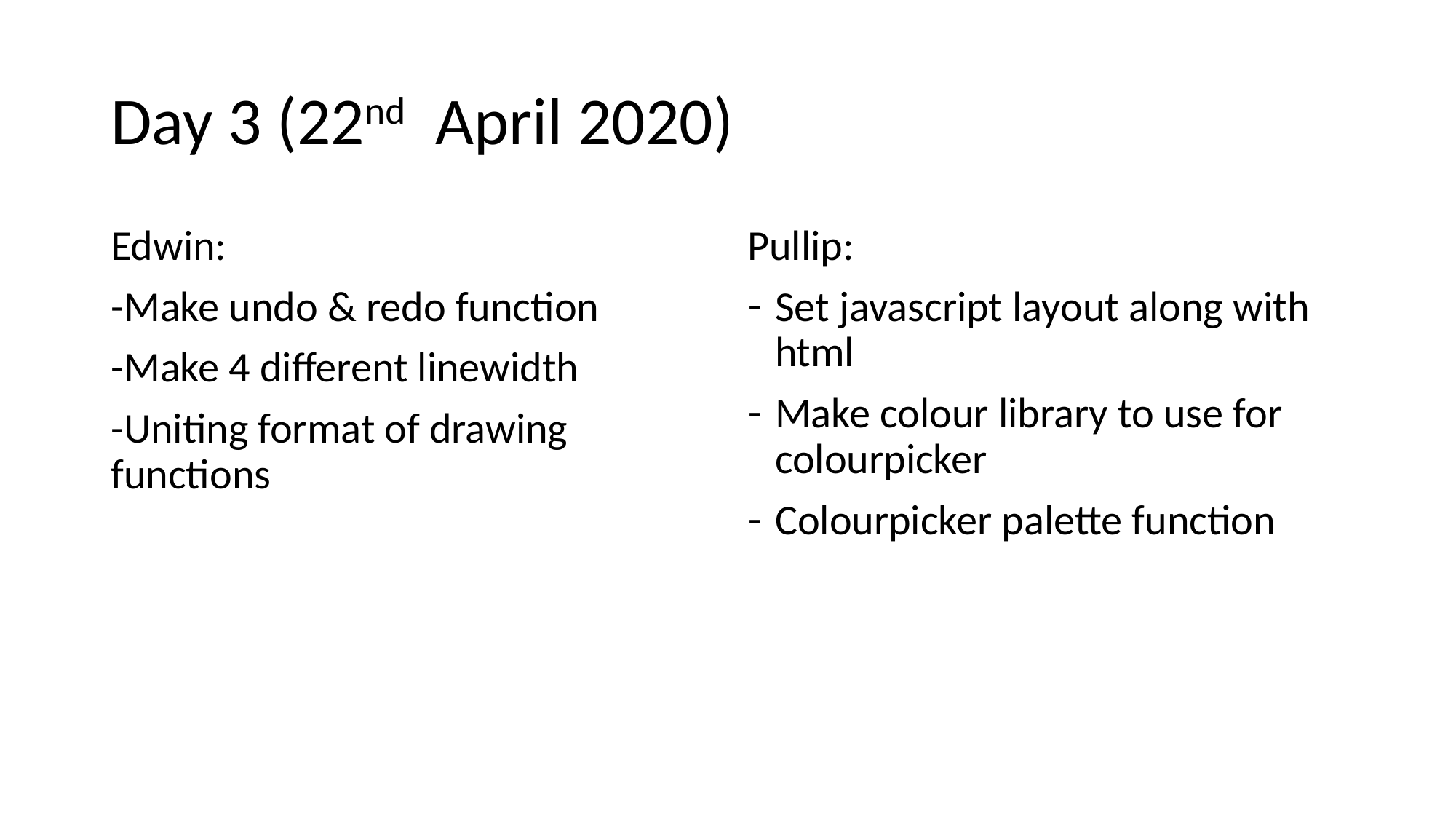

# Day 3 (22nd  April 2020)
Edwin:
-Make undo & redo function
-Make 4 different linewidth
-Uniting format of drawing functions
Pullip:
Set javascript layout along with html
Make colour library to use for colourpicker
Colourpicker palette function